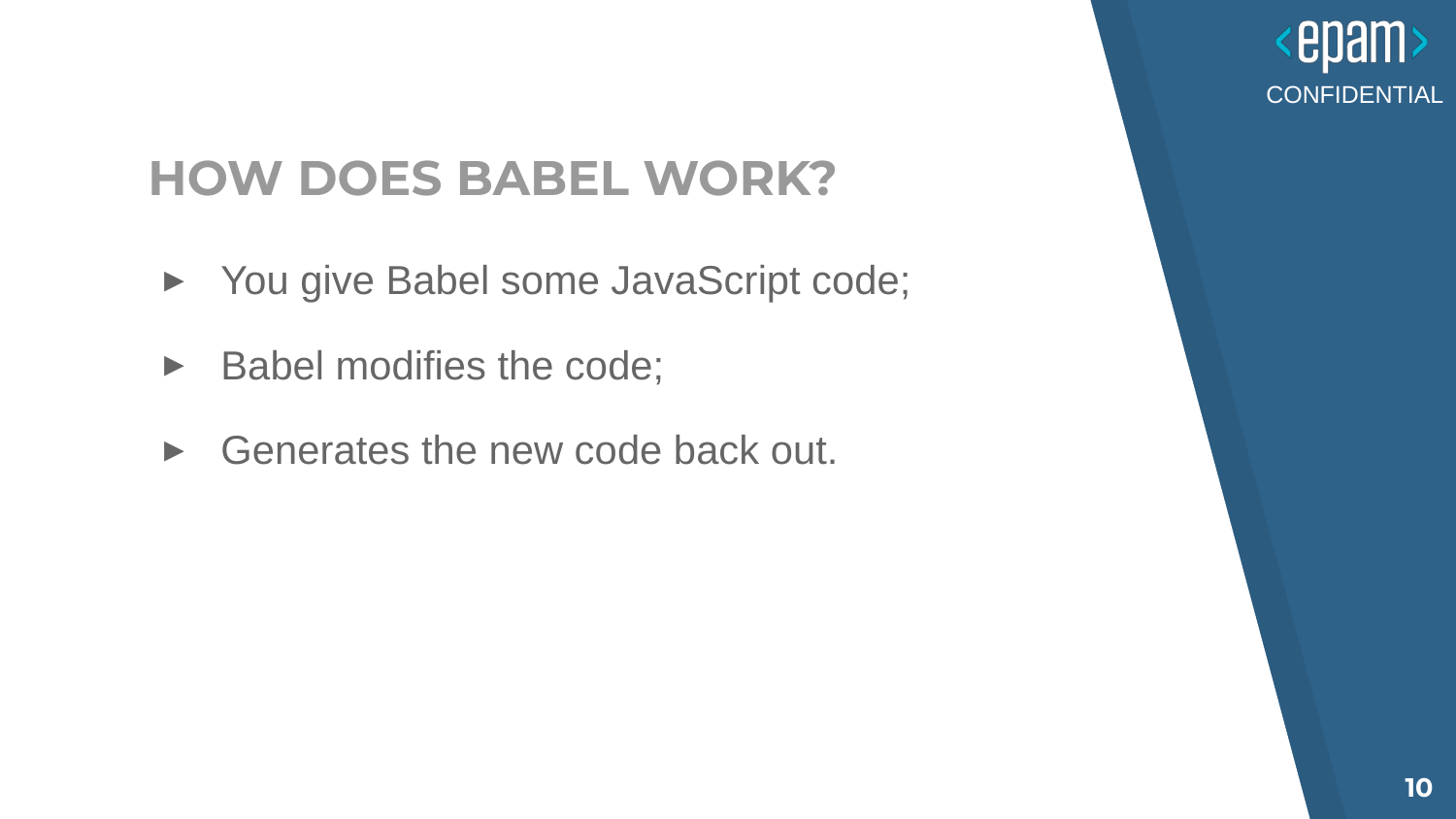

# HOW DOES BABEL WORK?
You give Babel some JavaScript code;
Babel modifies the code;
Generates the new code back out.
10